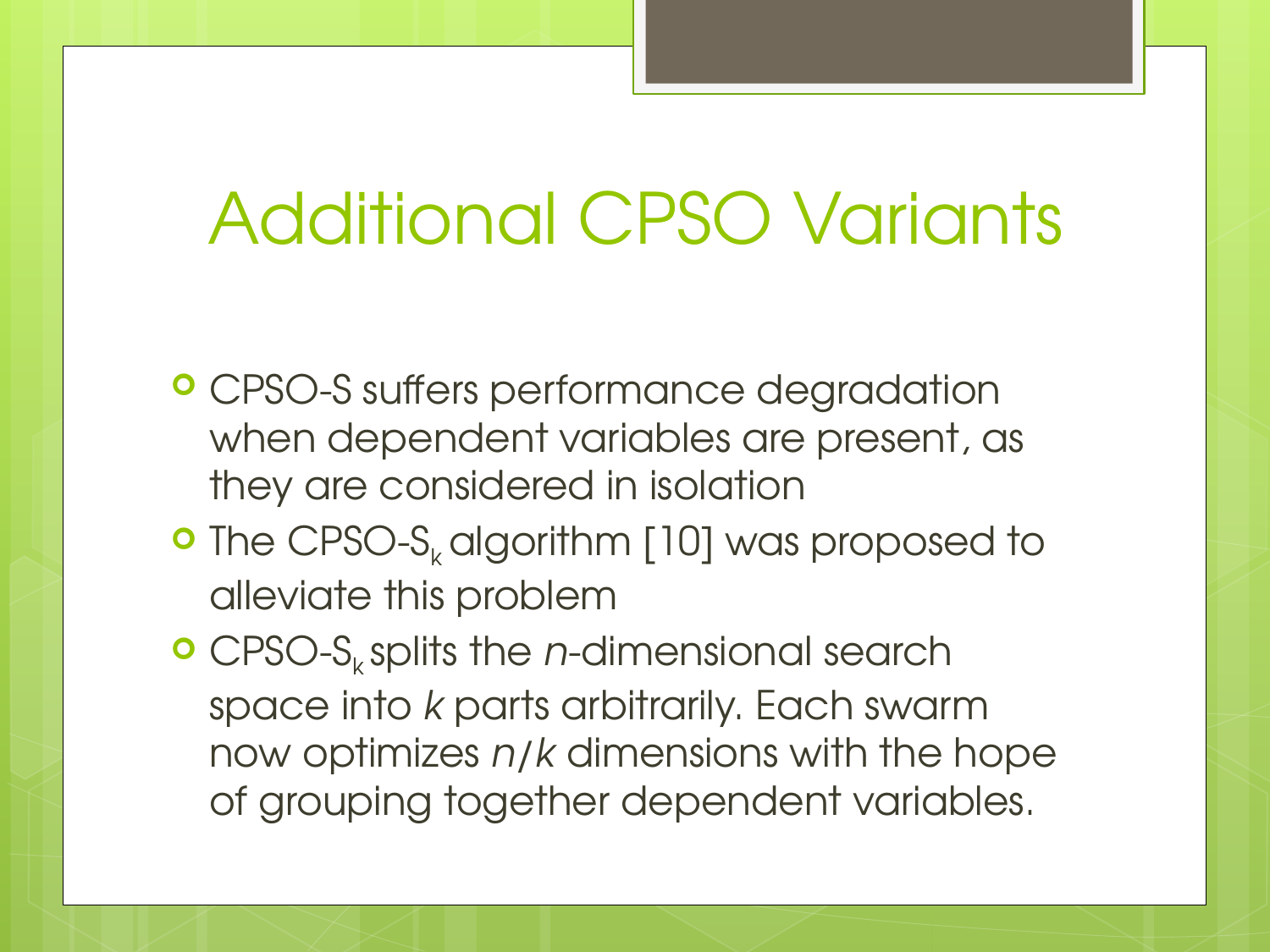

# Additional CPSO Variants

CPSO-S suffers performance degradation when dependent variables are present, as they are considered in isolation
The CPSO-Sk algorithm [10] was proposed to alleviate this problem
CPSO-Sk splits the n-dimensional search space into k parts arbitrarily. Each swarm now optimizes n/k dimensions with the hope of grouping together dependent variables.